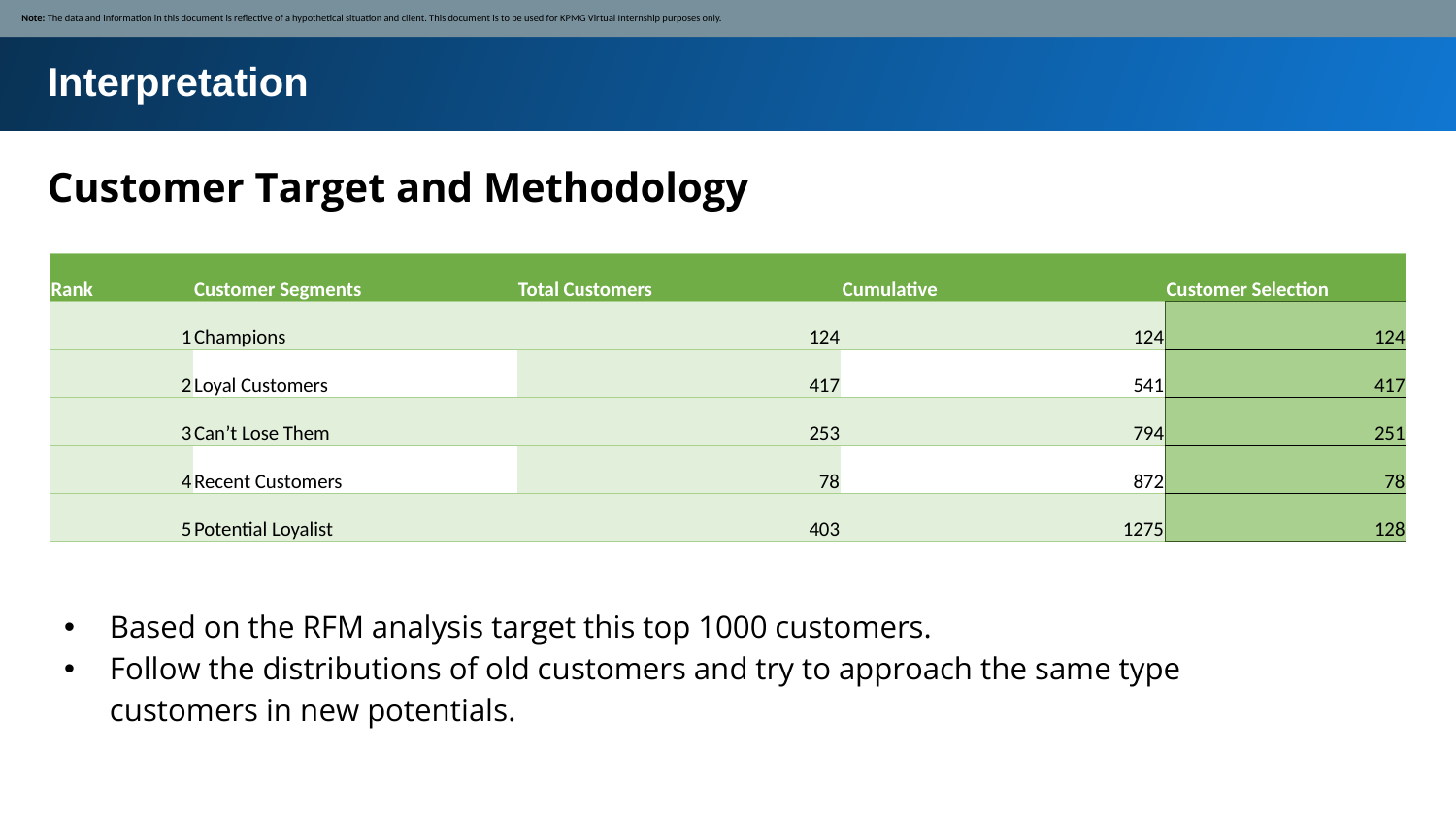

Note: The data and information in this document is reflective of a hypothetical situation and client. This document is to be used for KPMG Virtual Internship purposes only.
Interpretation
Customer Target and Methodology
| Rank | Customer Segments | Total Customers | Cumulative | Customer Selection |
| --- | --- | --- | --- | --- |
| 1 | Champions | 124 | 124 | 124 |
| 2 | Loyal Customers | 417 | 541 | 417 |
| 3 | Can’t Lose Them | 253 | 794 | 251 |
| 4 | Recent Customers | 78 | 872 | 78 |
| 5 | Potential Loyalist | 403 | 1275 | 128 |
Based on the RFM analysis target this top 1000 customers.
Follow the distributions of old customers and try to approach the same type customers in new potentials.